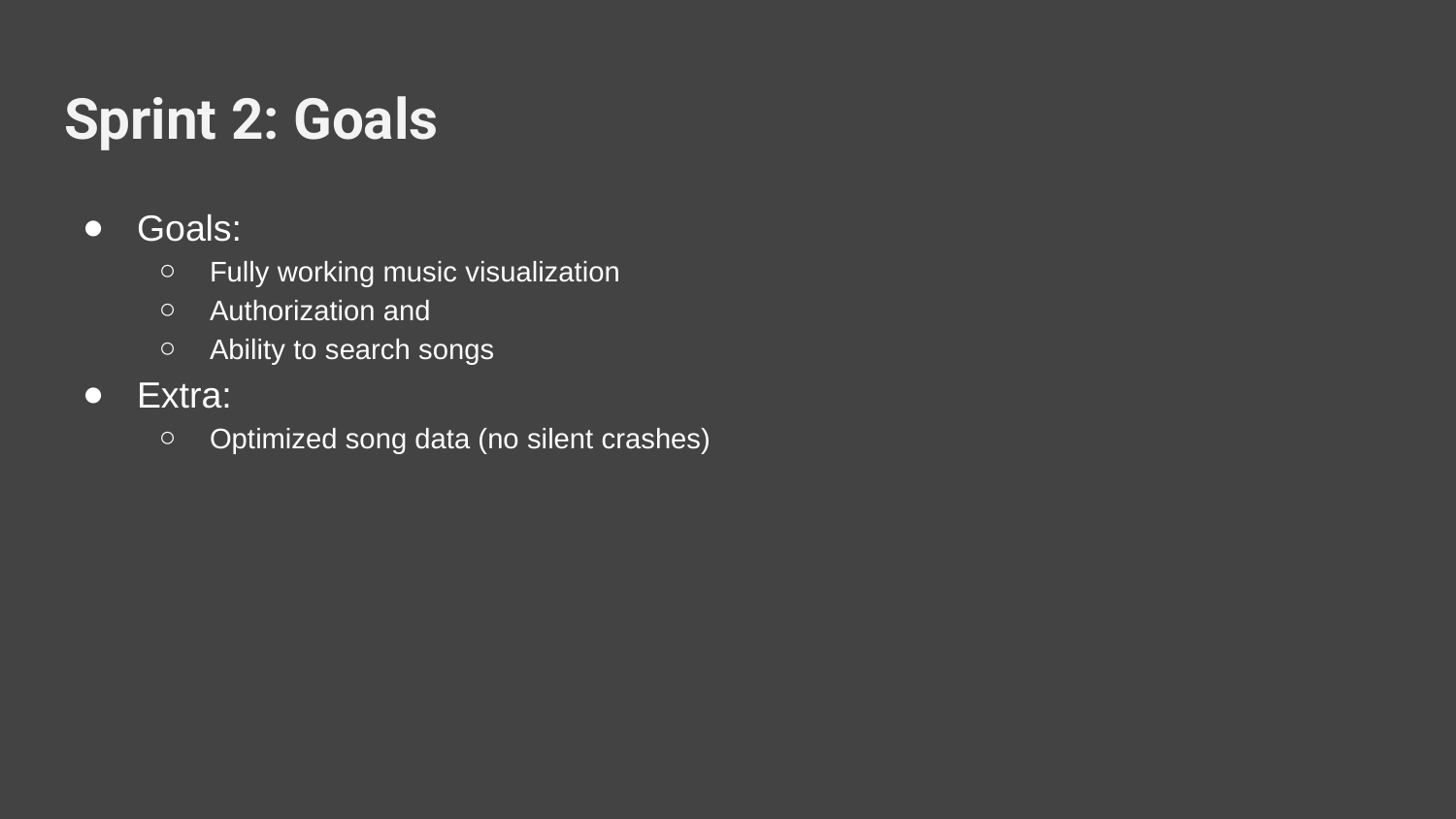

# Sprint 2: Goals
Goals:
Fully working music visualization
Authorization and
Ability to search songs
Extra:
Optimized song data (no silent crashes)